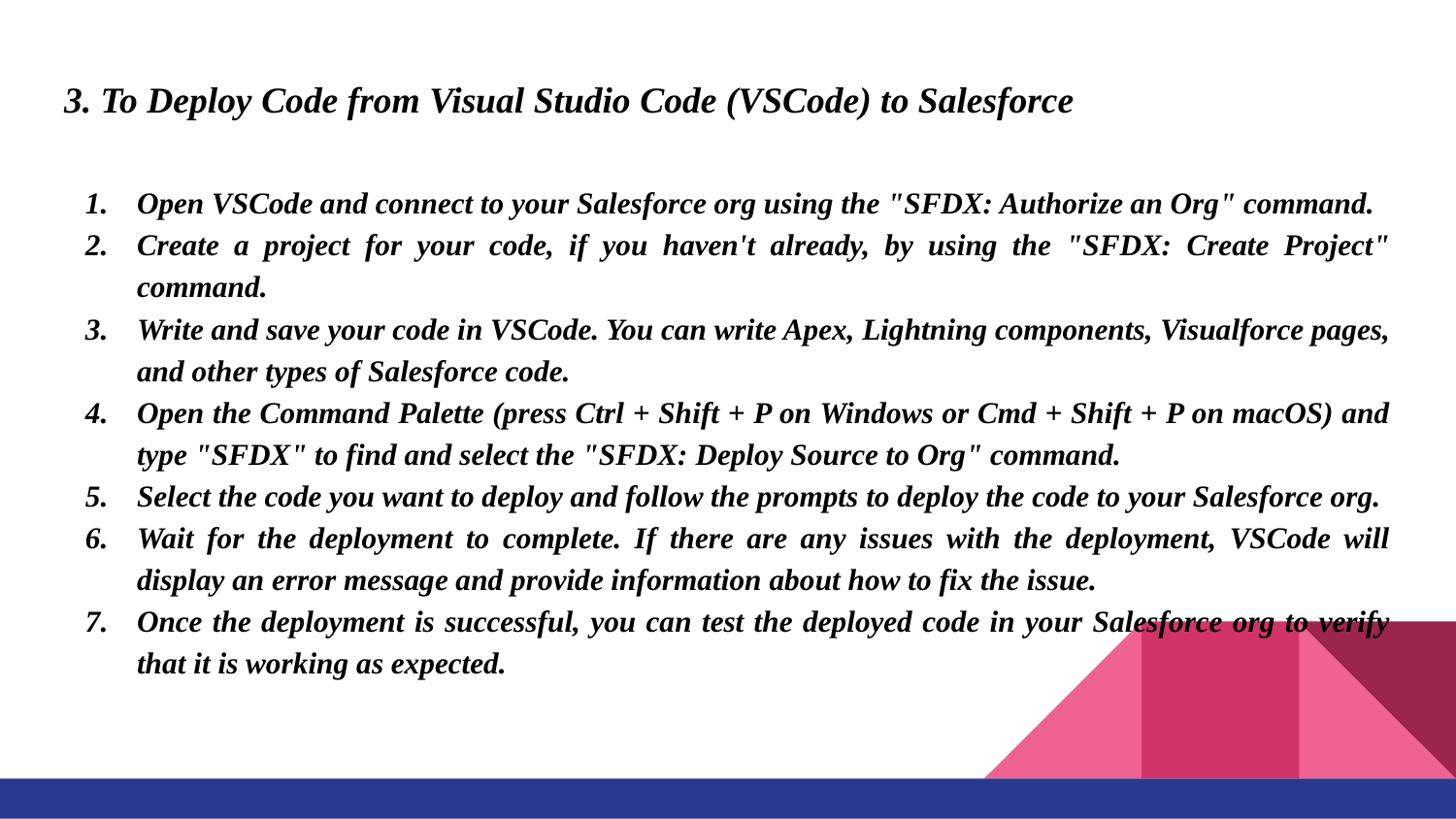

3. To Deploy Code from Visual Studio Code (VSCode) to Salesforce
Open VSCode and connect to your Salesforce org using the "SFDX: Authorize an Org" command.
Create a project for your code, if you haven't already, by using the "SFDX: Create Project" command.
Write and save your code in VSCode. You can write Apex, Lightning components, Visualforce pages, and other types of Salesforce code.
Open the Command Palette (press Ctrl + Shift + P on Windows or Cmd + Shift + P on macOS) and type "SFDX" to find and select the "SFDX: Deploy Source to Org" command.
Select the code you want to deploy and follow the prompts to deploy the code to your Salesforce org.
Wait for the deployment to complete. If there are any issues with the deployment, VSCode will display an error message and provide information about how to fix the issue.
Once the deployment is successful, you can test the deployed code in your Salesforce org to verify that it is working as expected.